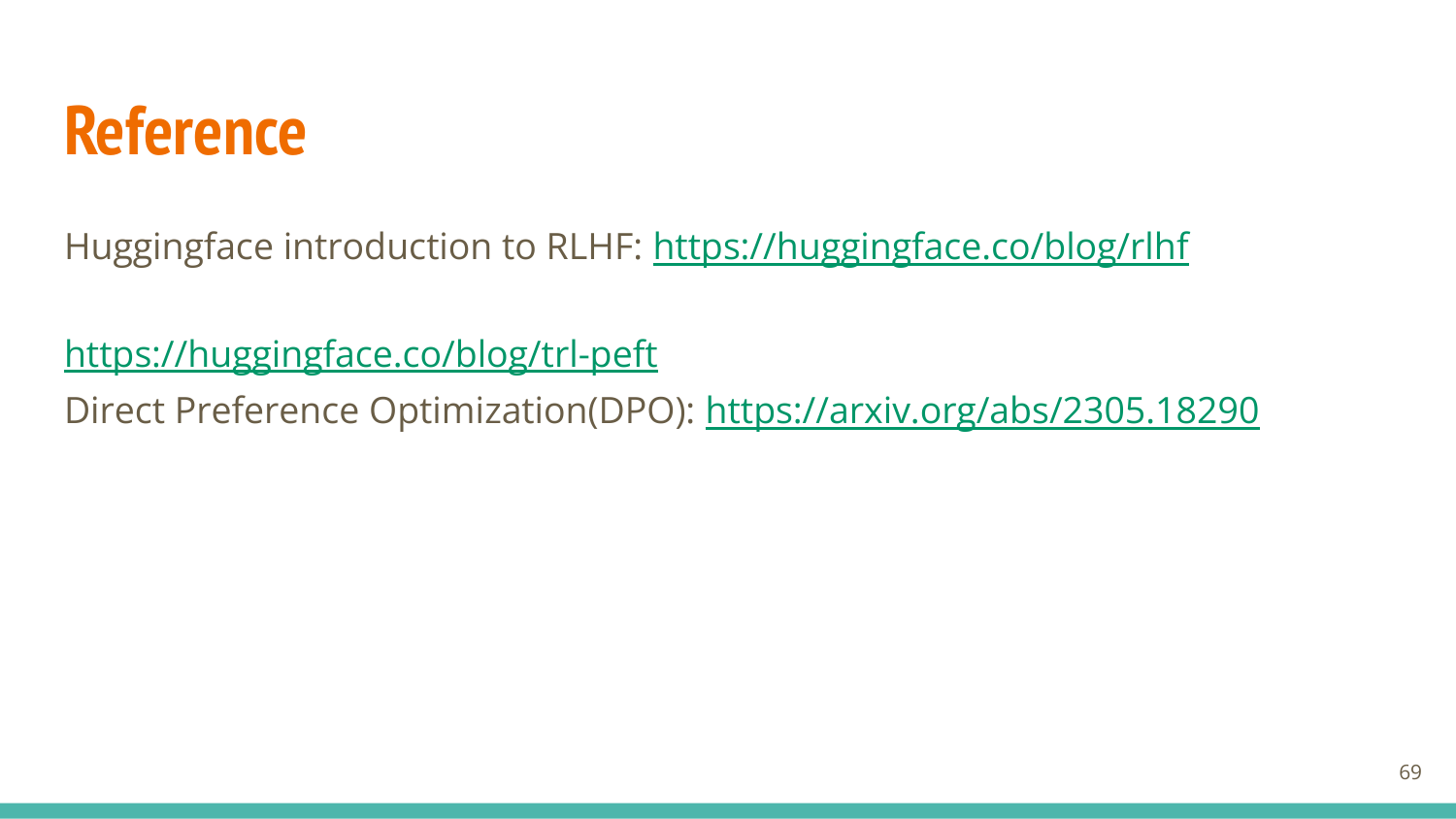

# Reference
Huggingface introduction to RLHF: https://huggingface.co/blog/rlhf
								 https://huggingface.co/blog/trl-peft
Direct Preference Optimization(DPO): https://arxiv.org/abs/2305.18290
69